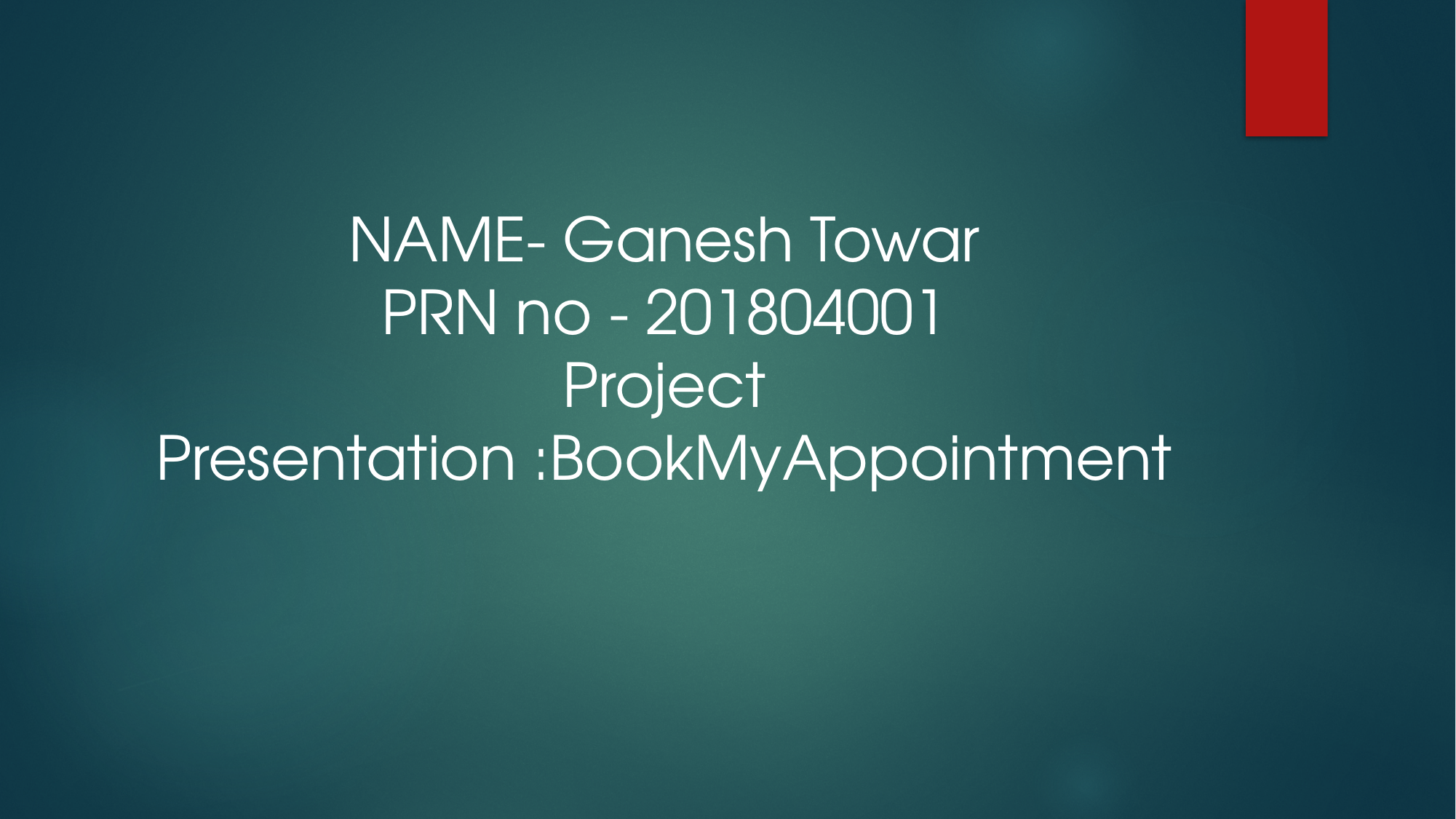

# NAME- Ganesh Towar PRN no - 201804001 Project Presentation :BookMyAppointment